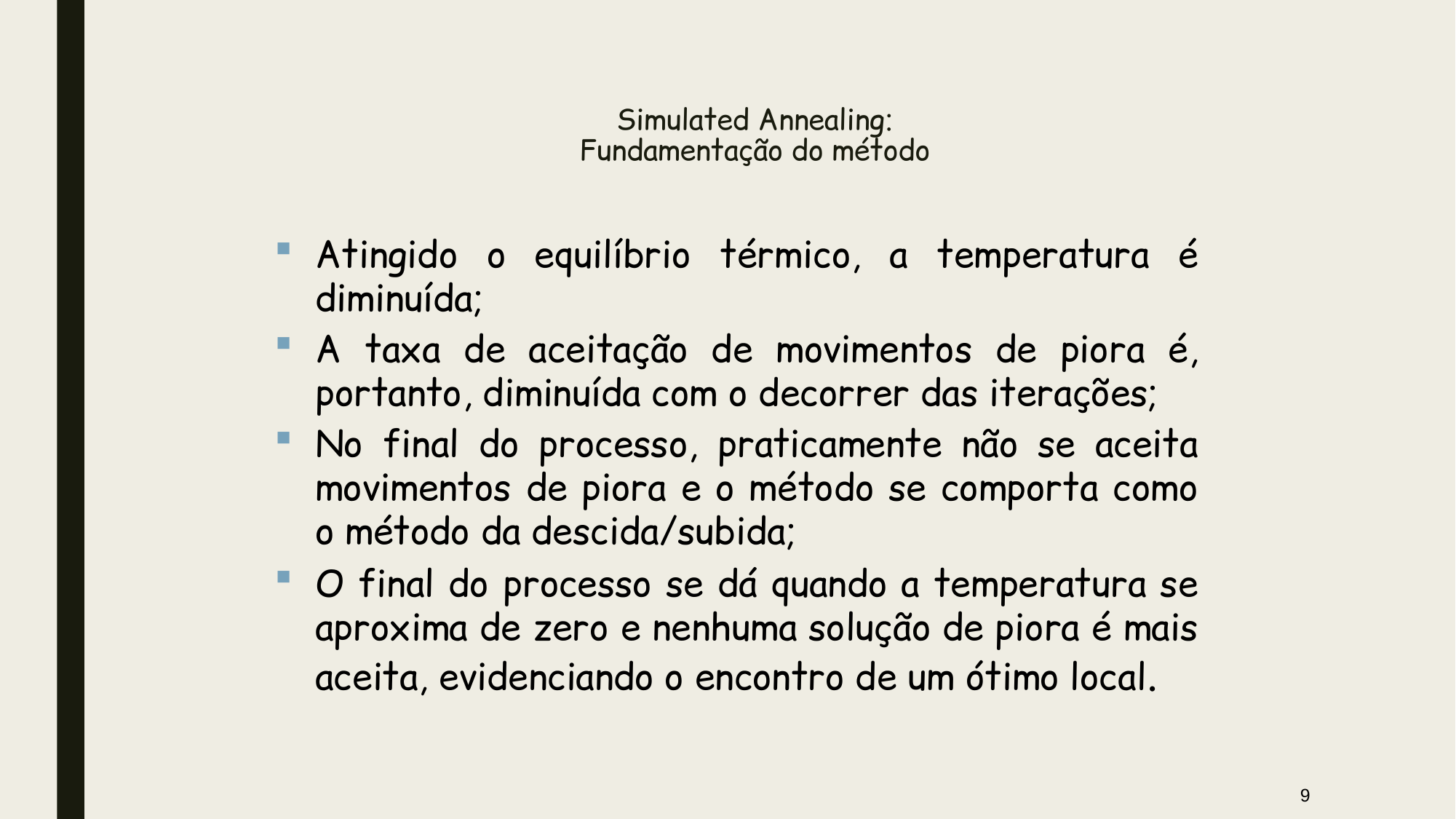

# Simulated Annealing: Fundamentação do método
Atingido o equilíbrio térmico, a temperatura é diminuída;
A taxa de aceitação de movimentos de piora é, portanto, diminuída com o decorrer das iterações;
No final do processo, praticamente não se aceita movimentos de piora e o método se comporta como o método da descida/subida;
O final do processo se dá quando a temperatura se aproxima de zero e nenhuma solução de piora é mais aceita, evidenciando o encontro de um ótimo local.

9